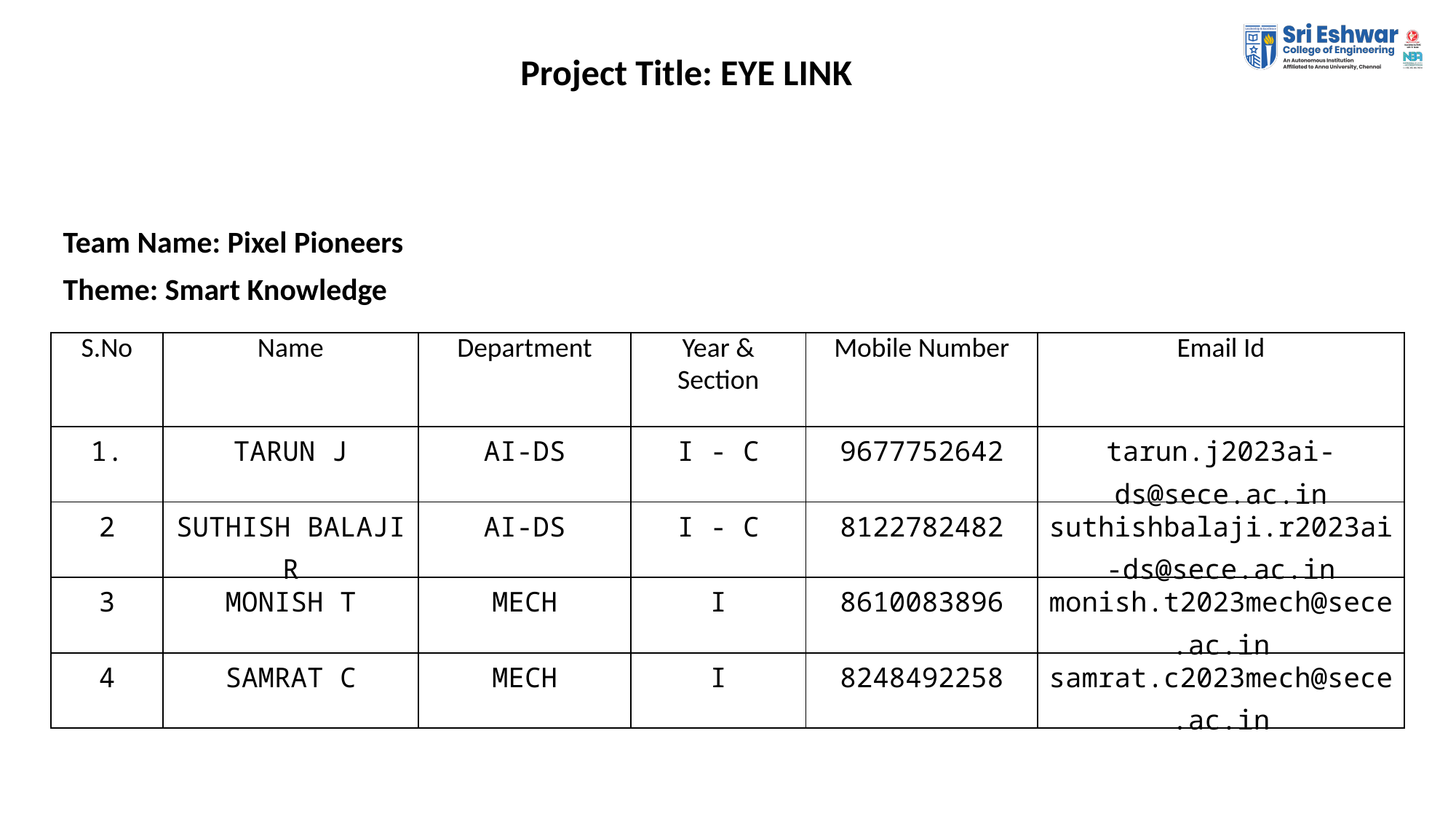

Project Title: EYE LINK
Team Name: Pixel Pioneers
Theme: Smart Knowledge
| S.No | Name | Department | Year & Section | Mobile Number | Email Id |
| --- | --- | --- | --- | --- | --- |
| 1. | TARUN J | AI-DS | I - C | 9677752642 | tarun.j2023ai-ds@sece.ac.in |
| 2 | SUTHISH BALAJI R | AI-DS | I - C | 8122782482 | suthishbalaji.r2023ai-ds@sece.ac.in |
| 3 | MONISH T | MECH | I | 8610083896 | monish.t2023mech@sece.ac.in |
| 4 | SAMRAT C | MECH | I | 8248492258 | samrat.c2023mech@sece.ac.in |